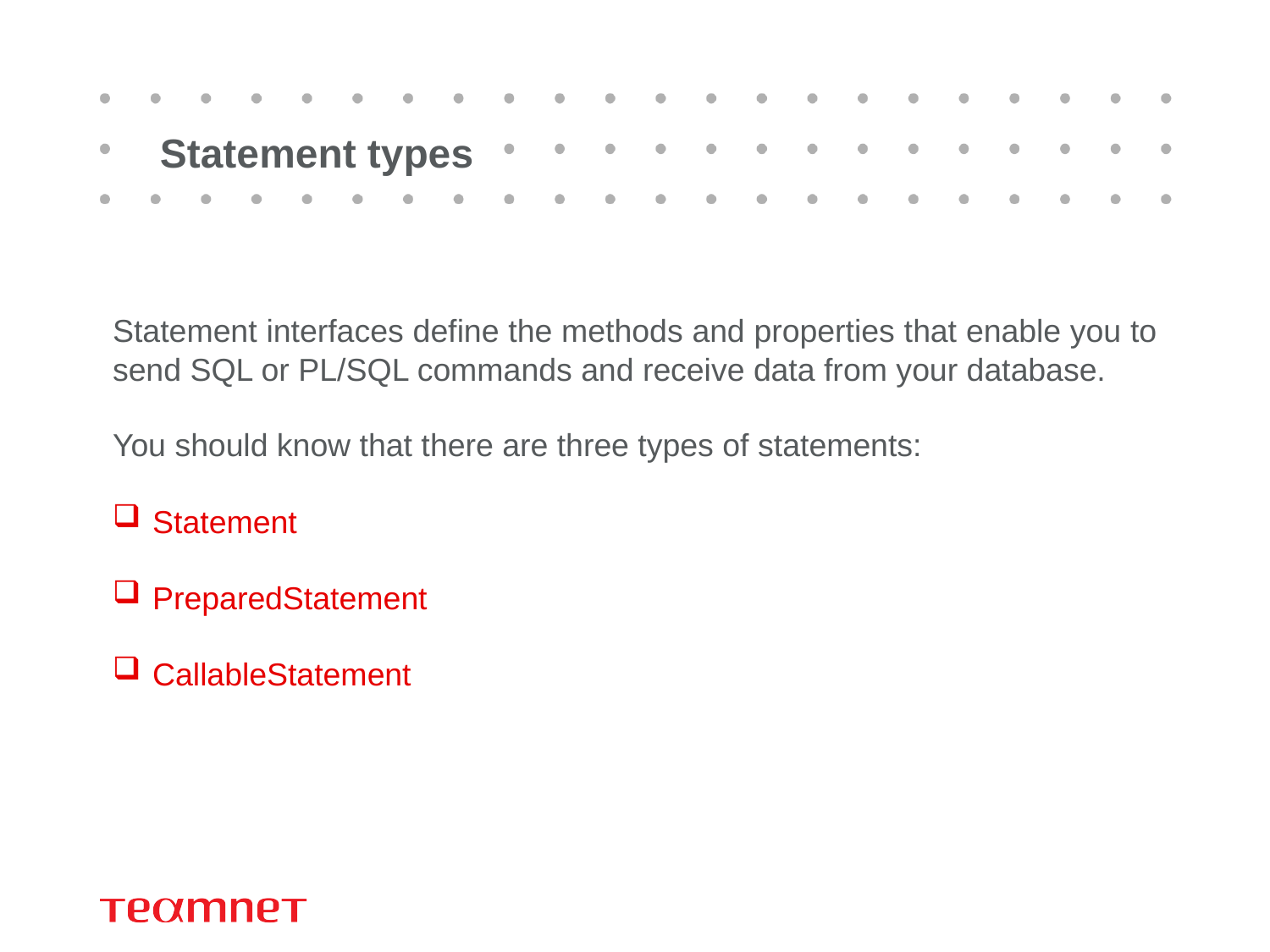

# Statement types

Statement interfaces define the methods and properties that enable you to send SQL or PL/SQL commands and receive data from your database.

You should know that there are three types of statements:

Statement

PreparedStatement

CallableStatement